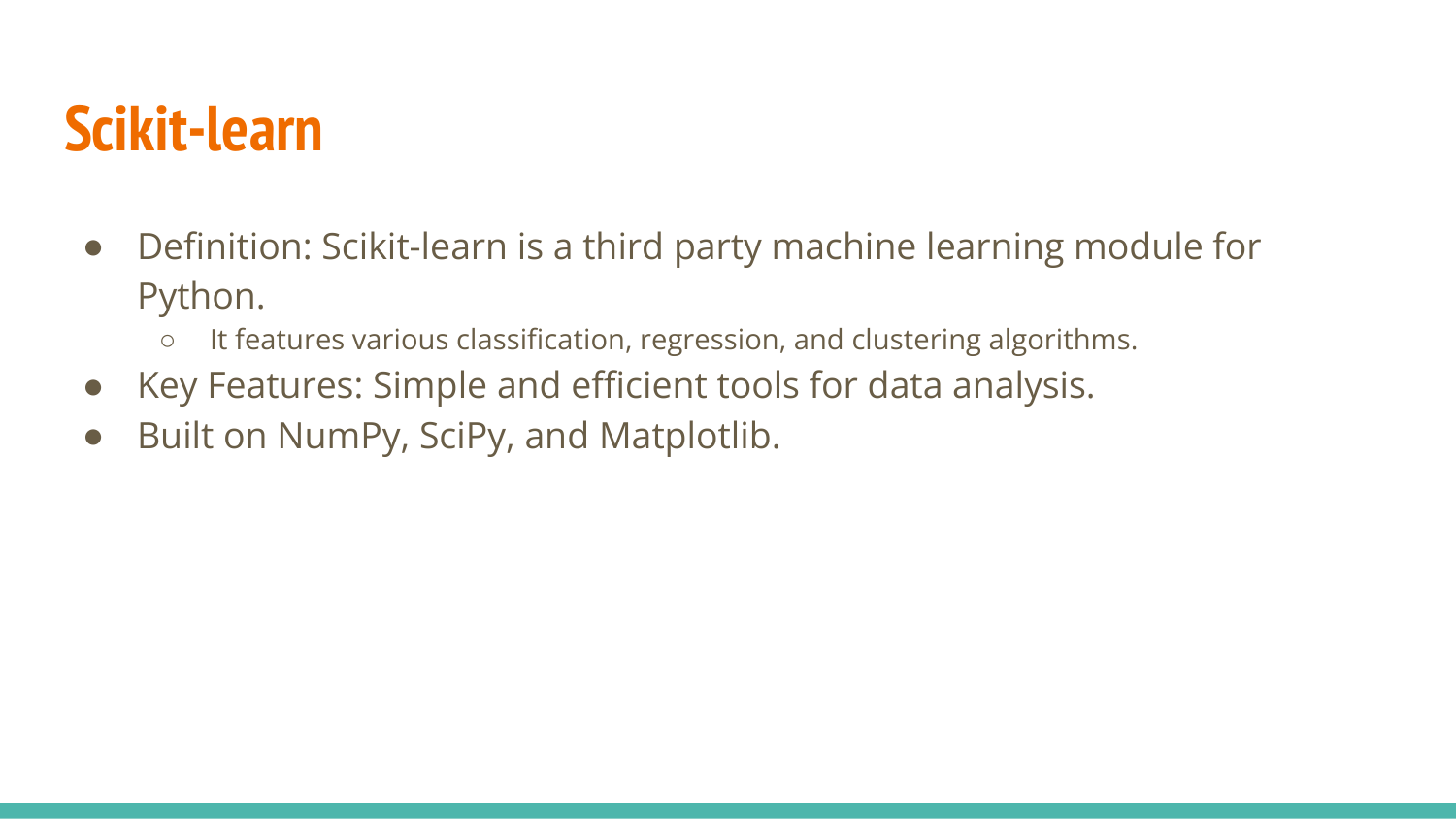

# Scikit-learn
Definition: Scikit-learn is a third party machine learning module for Python.
It features various classification, regression, and clustering algorithms.
Key Features: Simple and efficient tools for data analysis.
Built on NumPy, SciPy, and Matplotlib.